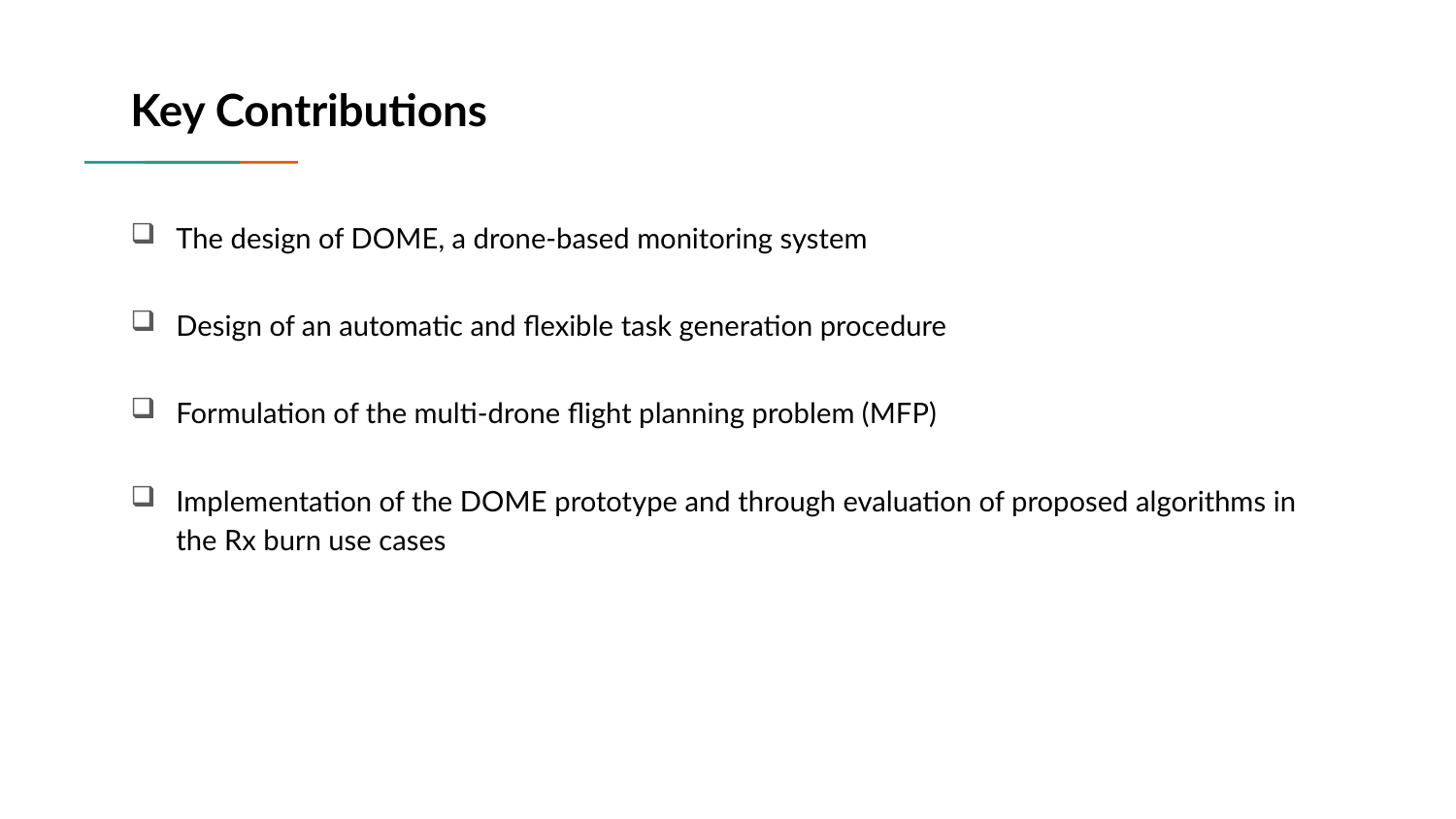

# Key Contributions
The design of DOME, a drone-based monitoring system
Design of an automatic and flexible task generation procedure
Formulation of the multi-drone flight planning problem (MFP)
Implementation of the DOME prototype and through evaluation of proposed algorithms in the Rx burn use cases